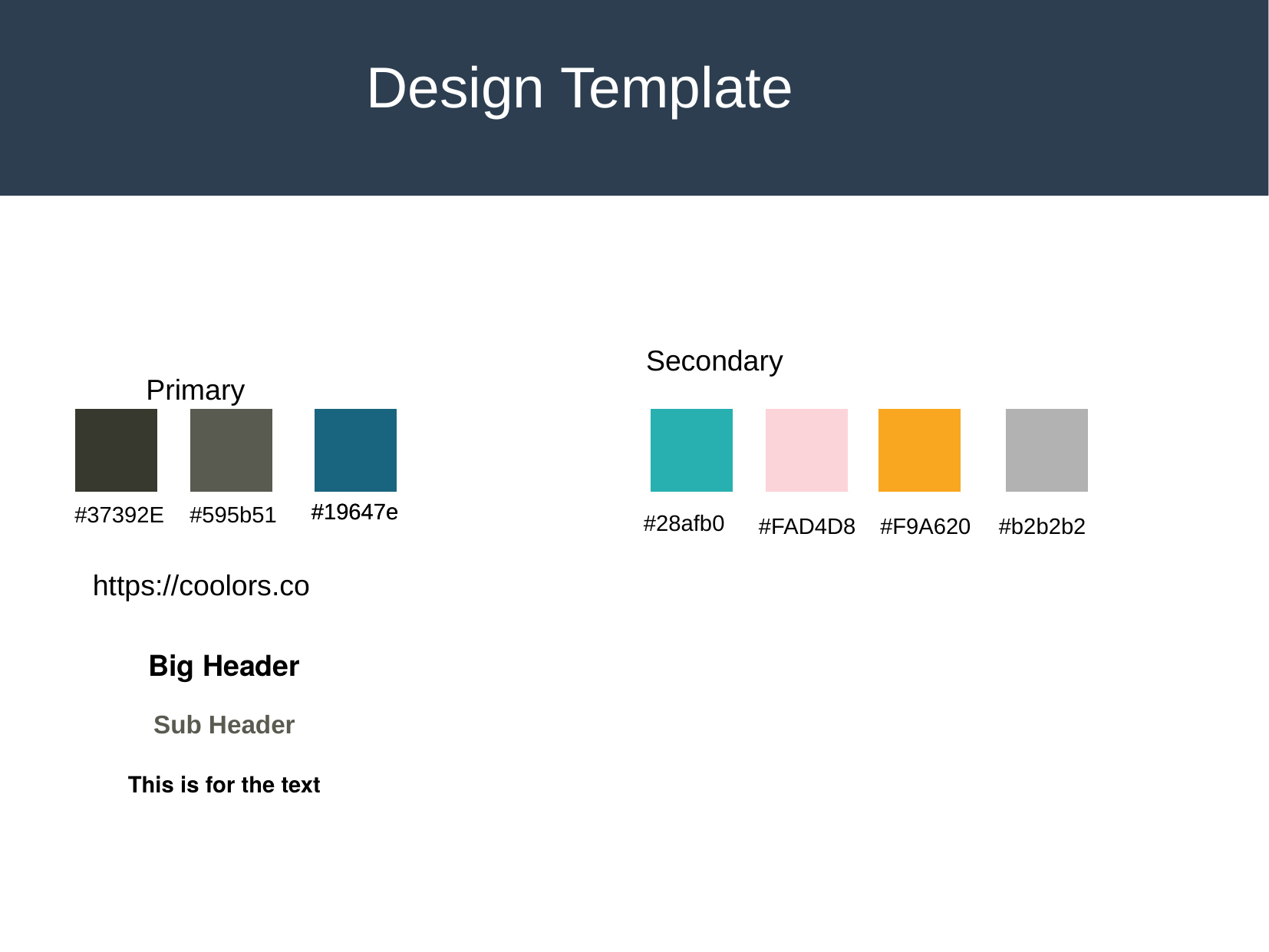

Design Template
Secondary
Primary

#19647e
#19647e
#37392E
#595b51
#28afb0
#FAD4D8
#F9A620
#b2b2b2
https://coolors.co
Big Header
Sub Header
This is for the text